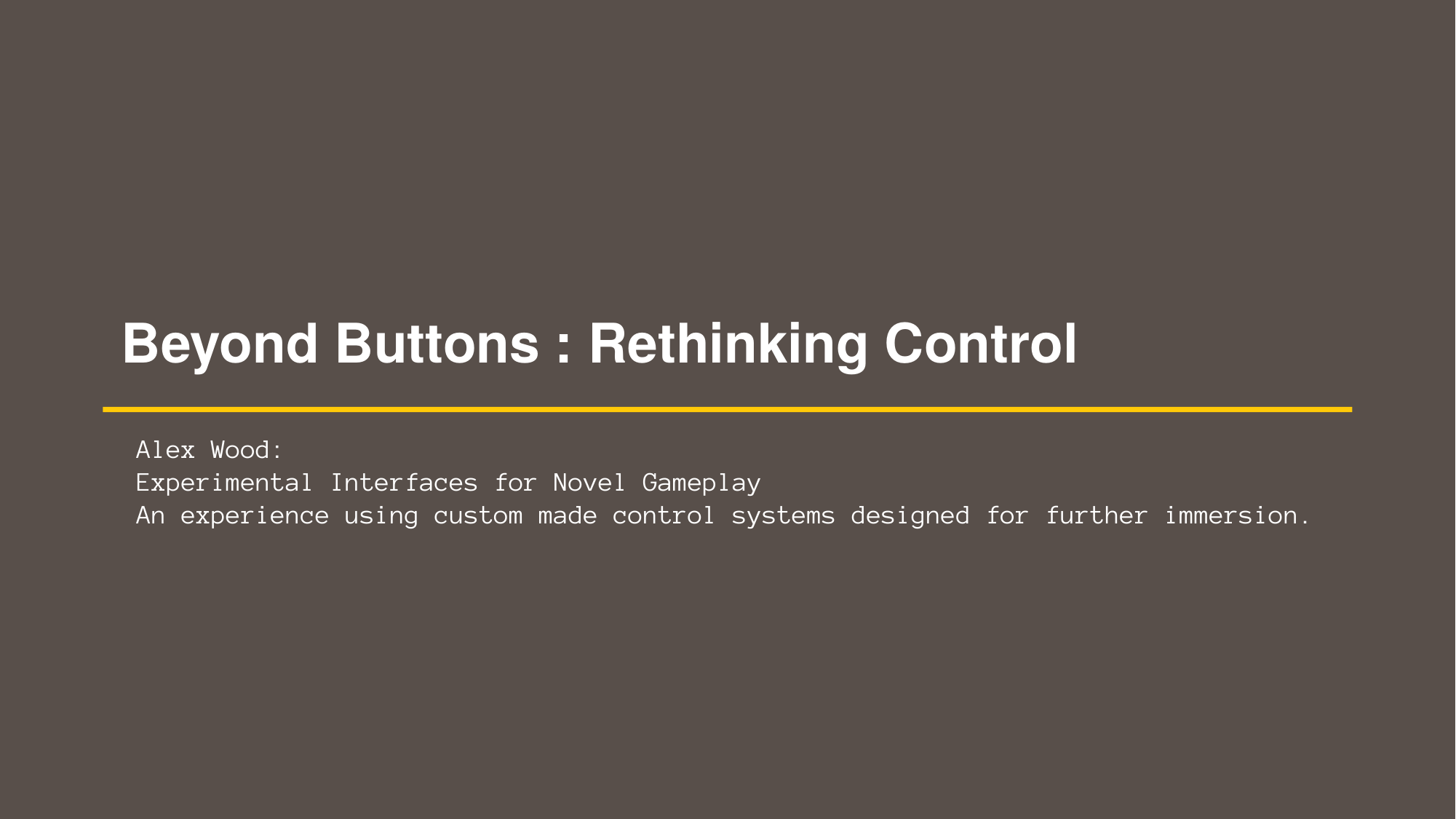

Beyond Buttons : Rethinking Control

Alex Wood:
Experimental Interfaces for Novel Gameplay
An experience using custom made control systems designed for further immersion.